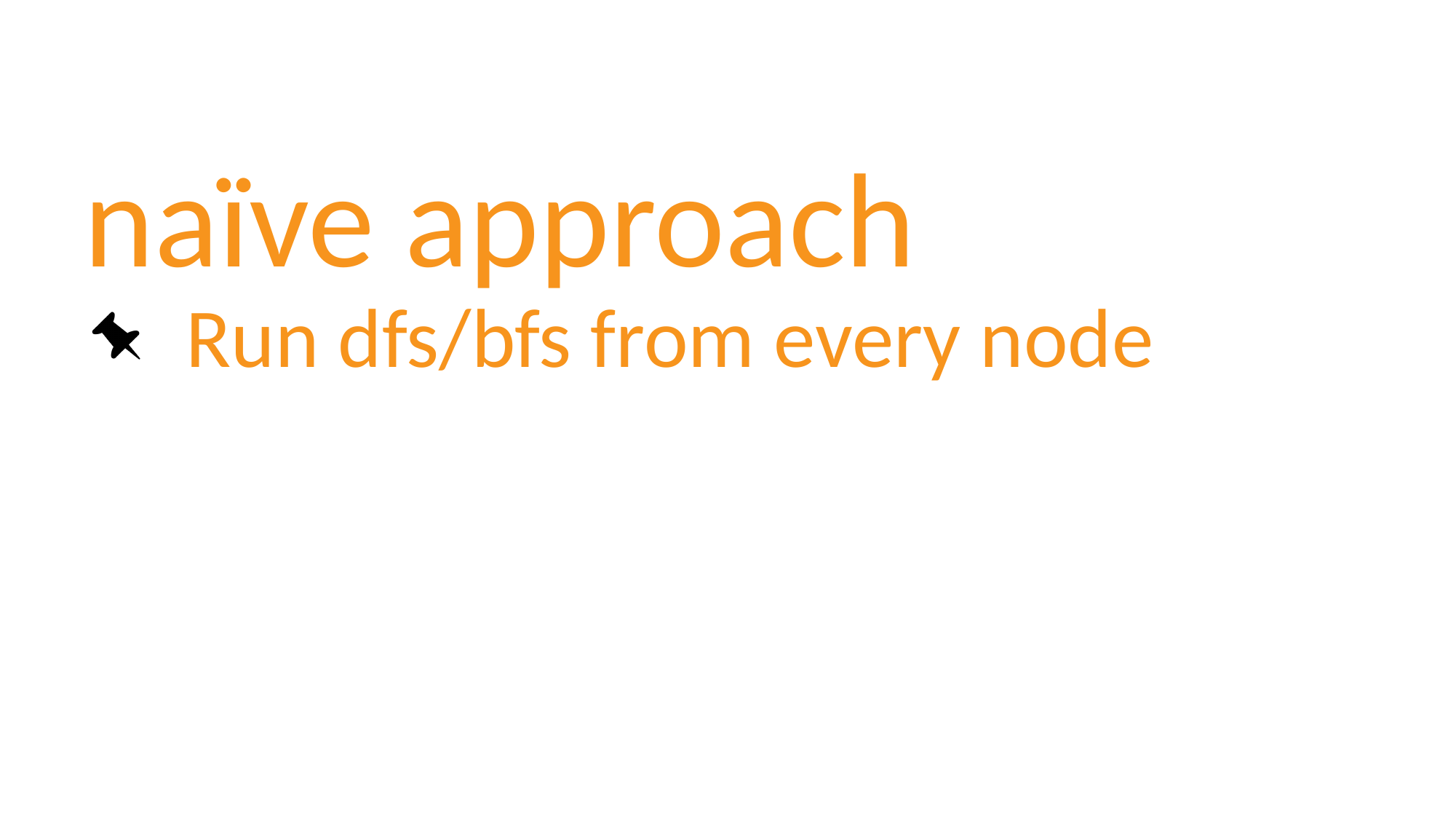

naïve approach
Run dfs/bfs from every node